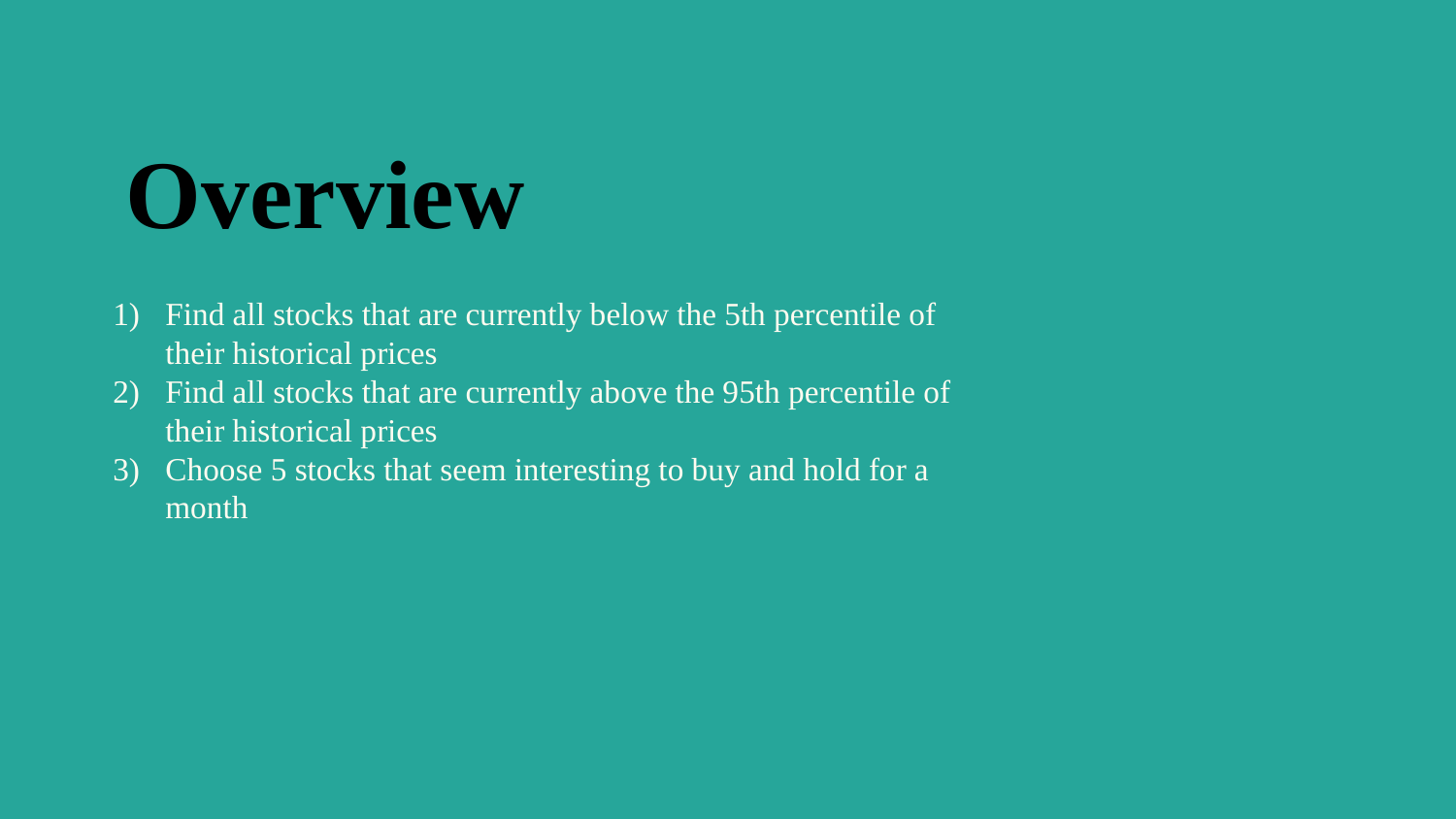

# Find all stocks that are currently below the 5th percentile of their historical prices
Find all stocks that are currently above the 95th percentile of their historical prices
Choose 5 stocks that seem interesting to buy and hold for a month
Overview